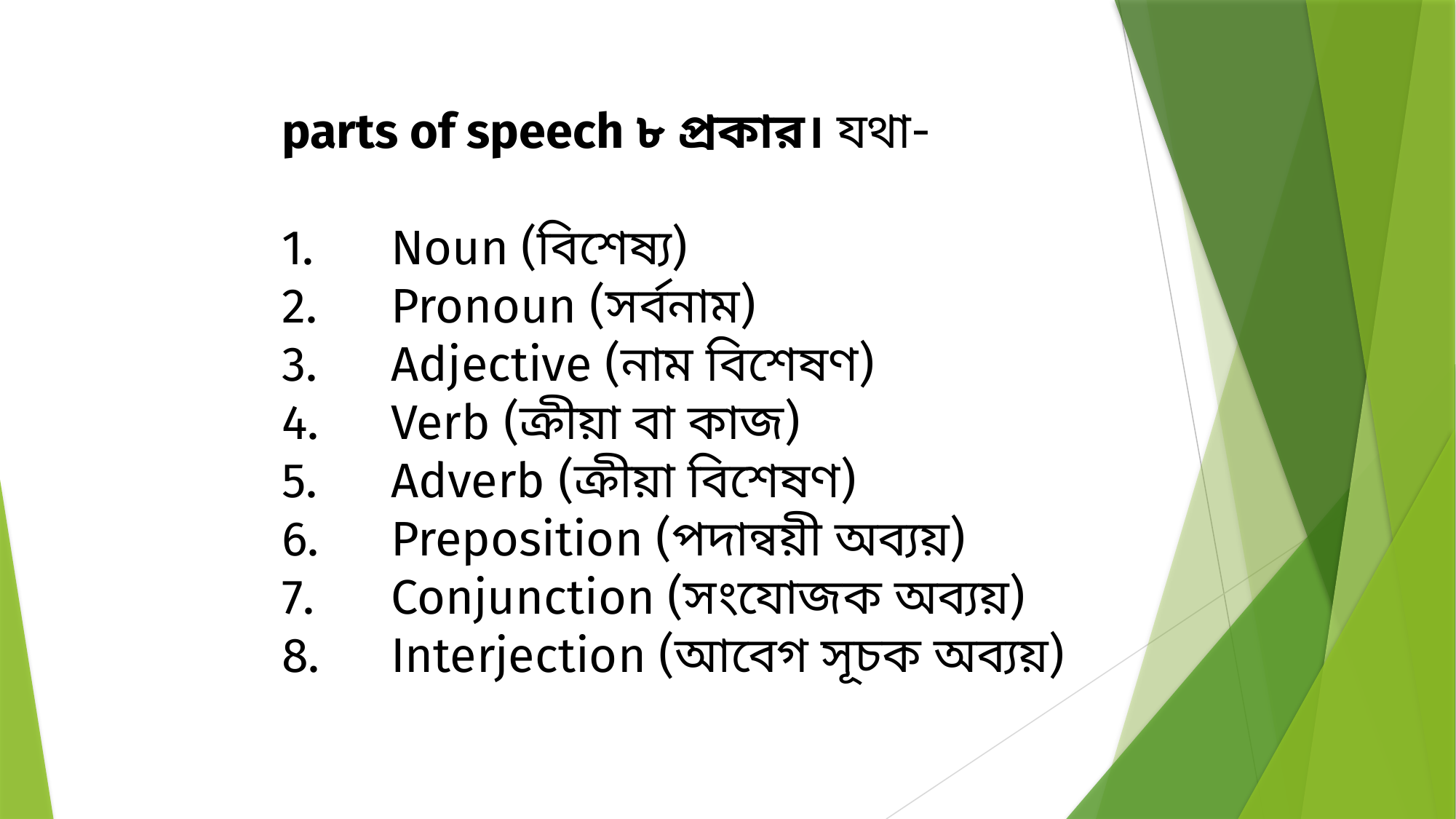

parts of speech ৮ প্রকার। যথা-

1.	Noun (বিশেষ্য)
2.	Pronoun (সর্বনাম)
3.	Adjective (নাম বিশেষণ)
4.	Verb (ক্রীয়া বা কাজ)
5.	Adverb (ক্রীয়া বিশেষণ)
6.	Preposition (পদান্বয়ী অব্যয়)
7.	Conjunction (সংযোজক অব্যয়)
8.	Interjection (আবেগ সূচক অব্যয়)